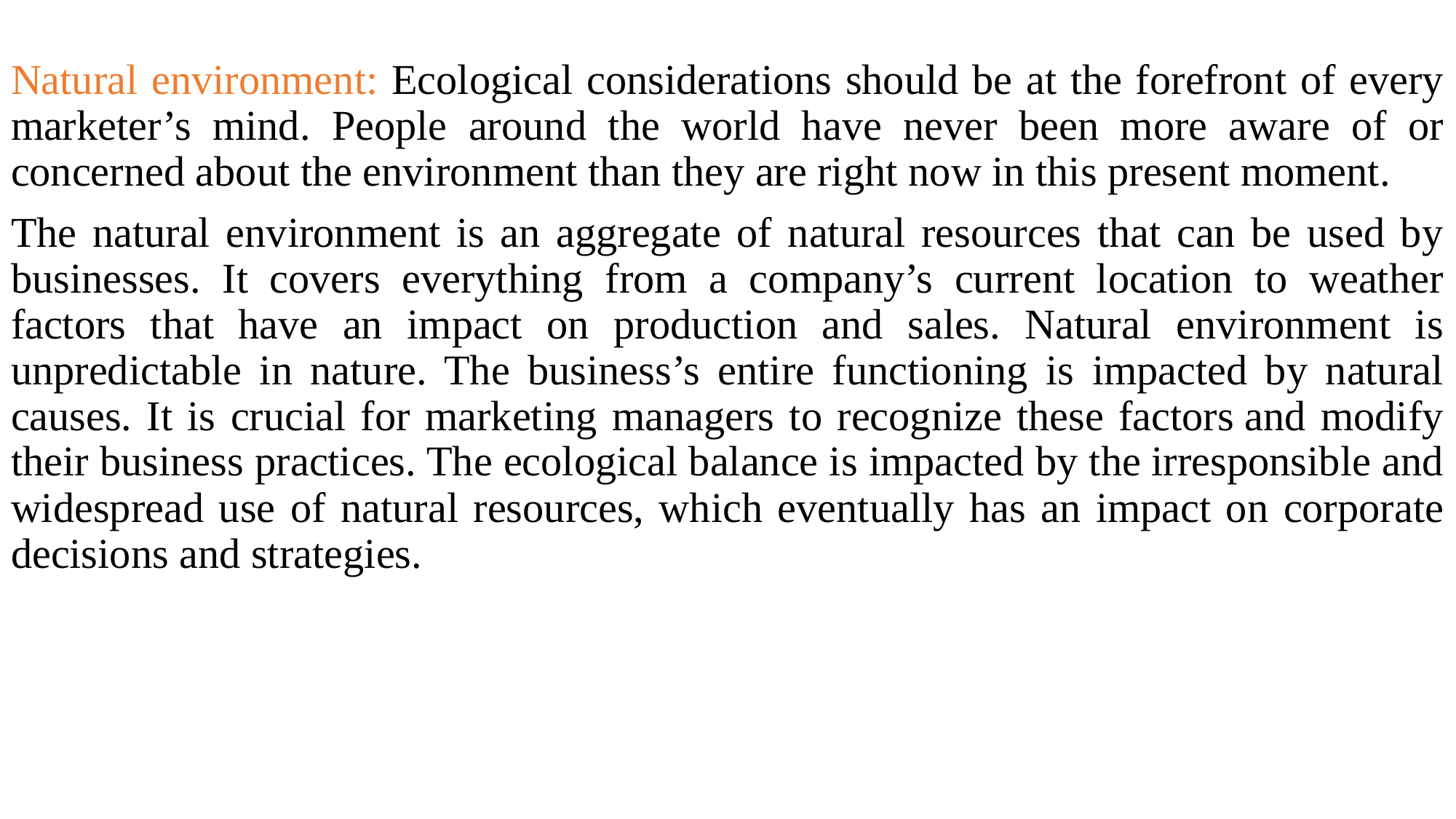

Natural environment: Ecological considerations should be at the forefront of every marketer’s mind. People around the world have never been more aware of or concerned about the environment than they are right now in this present moment.
The natural environment is an aggregate of natural resources that can be used by businesses. It covers everything from a company’s current location to weather factors that have an impact on production and sales. Natural environment is unpredictable in nature. The business’s entire functioning is impacted by natural causes. It is crucial for marketing managers to recognize these factors and modify their business practices. The ecological balance is impacted by the irresponsible and widespread use of natural resources, which eventually has an impact on corporate decisions and strategies.